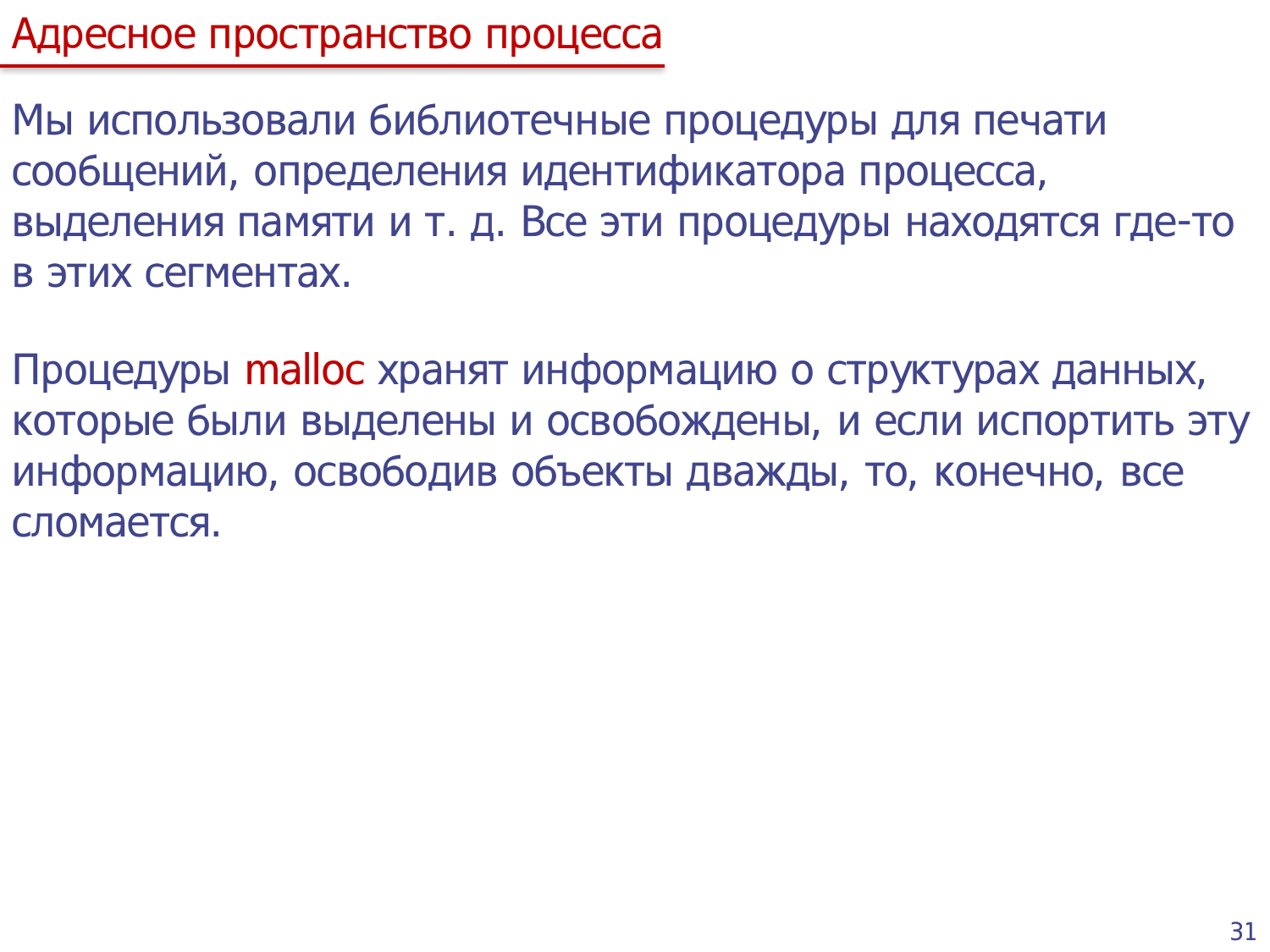

Адресное пространство процесса
Мы использовали библиотечные процедуры для печати сообщений, определения идентификатора процесса, выделения памяти и т. д. Все эти процедуры находятся где-то в этих сегментах.
Процедуры malloc хранят информацию о структурах данных, которые были выделены и освобождены, и если испортить эту информацию, освободив объекты дважды, то, конечно, все сломается.
31